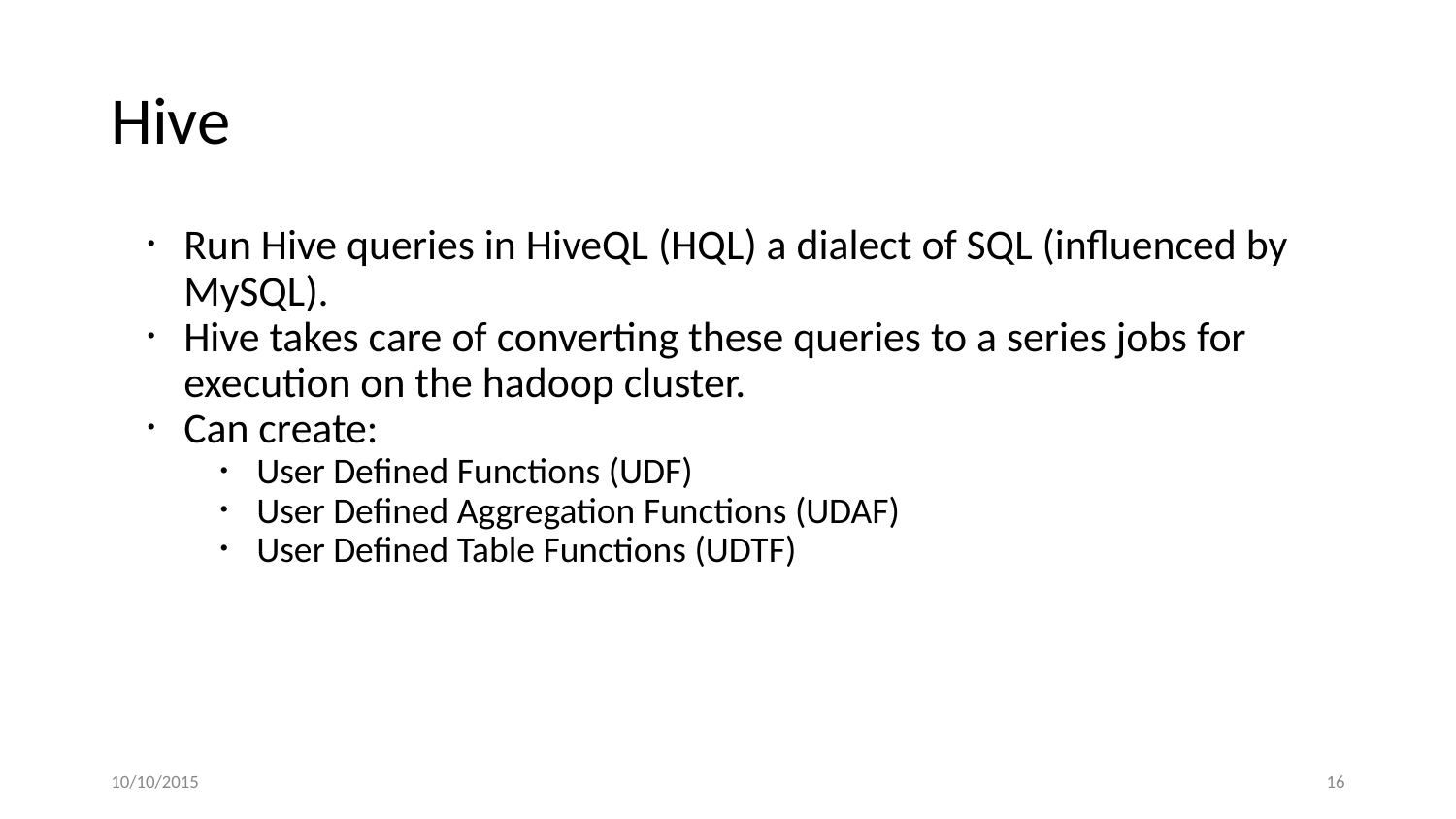

# Hive
Run Hive queries in HiveQL (HQL) a dialect of SQL (influenced by MySQL).
Hive takes care of converting these queries to a series jobs for execution on the hadoop cluster.
Can create:
User Defined Functions (UDF)
User Defined Aggregation Functions (UDAF)
User Defined Table Functions (UDTF)
10/10/2015
16